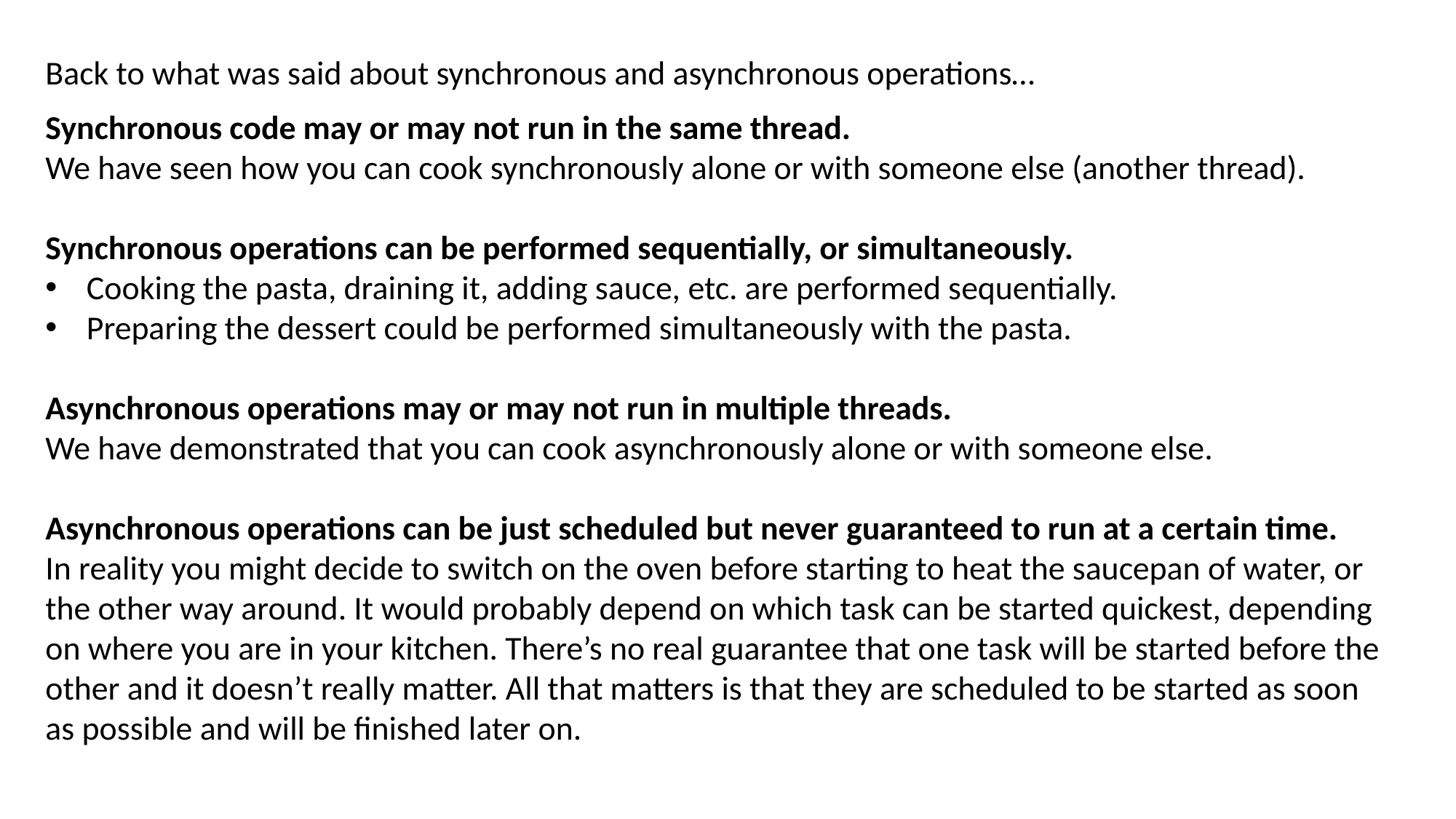

Back to what was said about synchronous and asynchronous operations…
Synchronous code may or may not run in the same thread.
We have seen how you can cook synchronously alone or with someone else (another thread).

Synchronous operations can be performed sequentially, or simultaneously.
Cooking the pasta, draining it, adding sauce, etc. are performed sequentially.
Preparing the dessert could be performed simultaneously with the pasta.

Asynchronous operations may or may not run in multiple threads.
We have demonstrated that you can cook asynchronously alone or with someone else.

Asynchronous operations can be just scheduled but never guaranteed to run at a certain time.
In reality you might decide to switch on the oven before starting to heat the saucepan of water, or the other way around. It would probably depend on which task can be started quickest, depending on where you are in your kitchen. There’s no real guarantee that one task will be started before the other and it doesn’t really matter. All that matters is that they are scheduled to be started as soon as possible and will be finished later on.